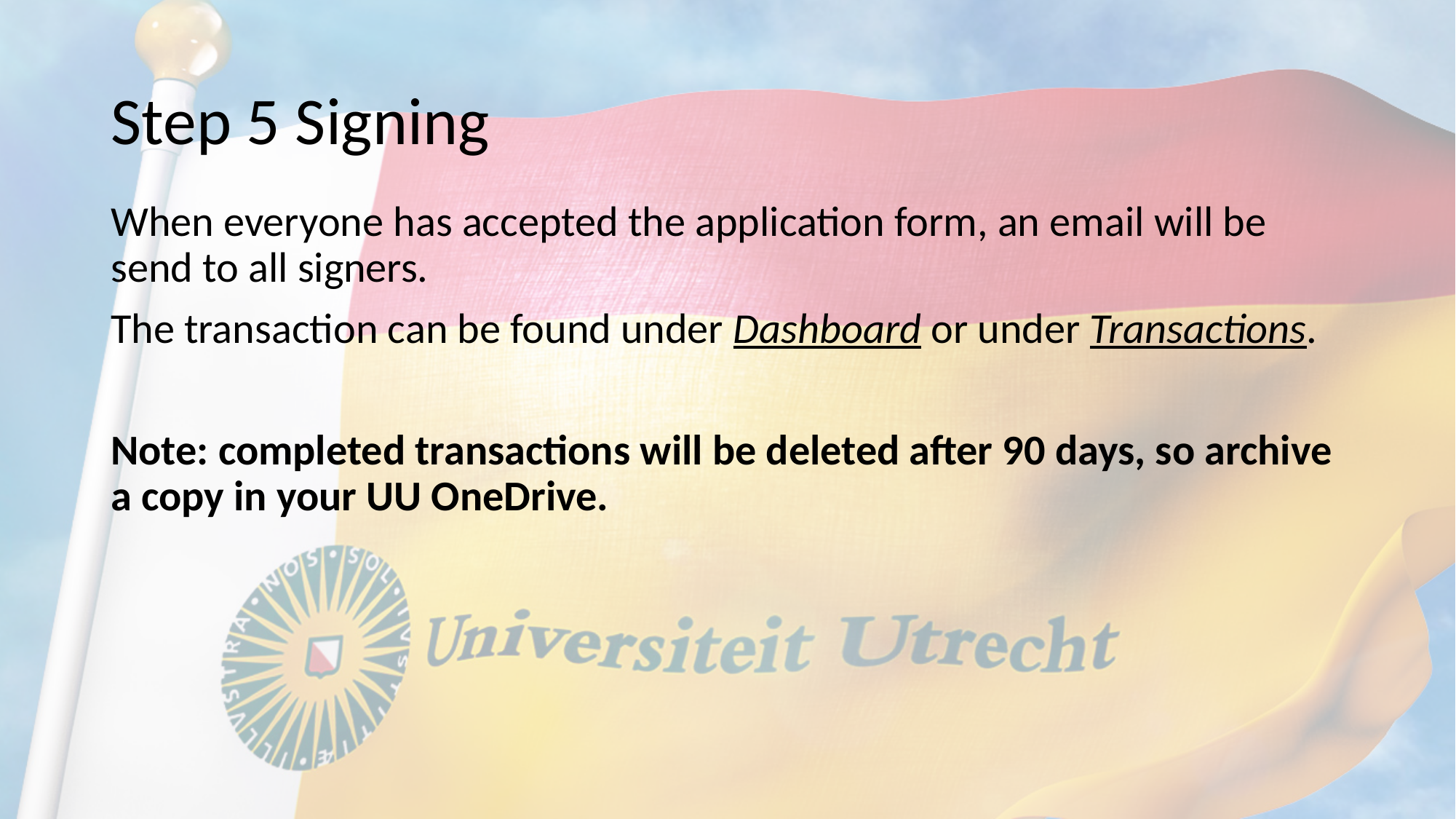

# Step 5 Signing
When everyone has accepted the application form, an email will be send to all signers.
The transaction can be found under Dashboard or under Transactions.

Note: completed transactions will be deleted after 90 days, so archive a copy in your UU OneDrive.